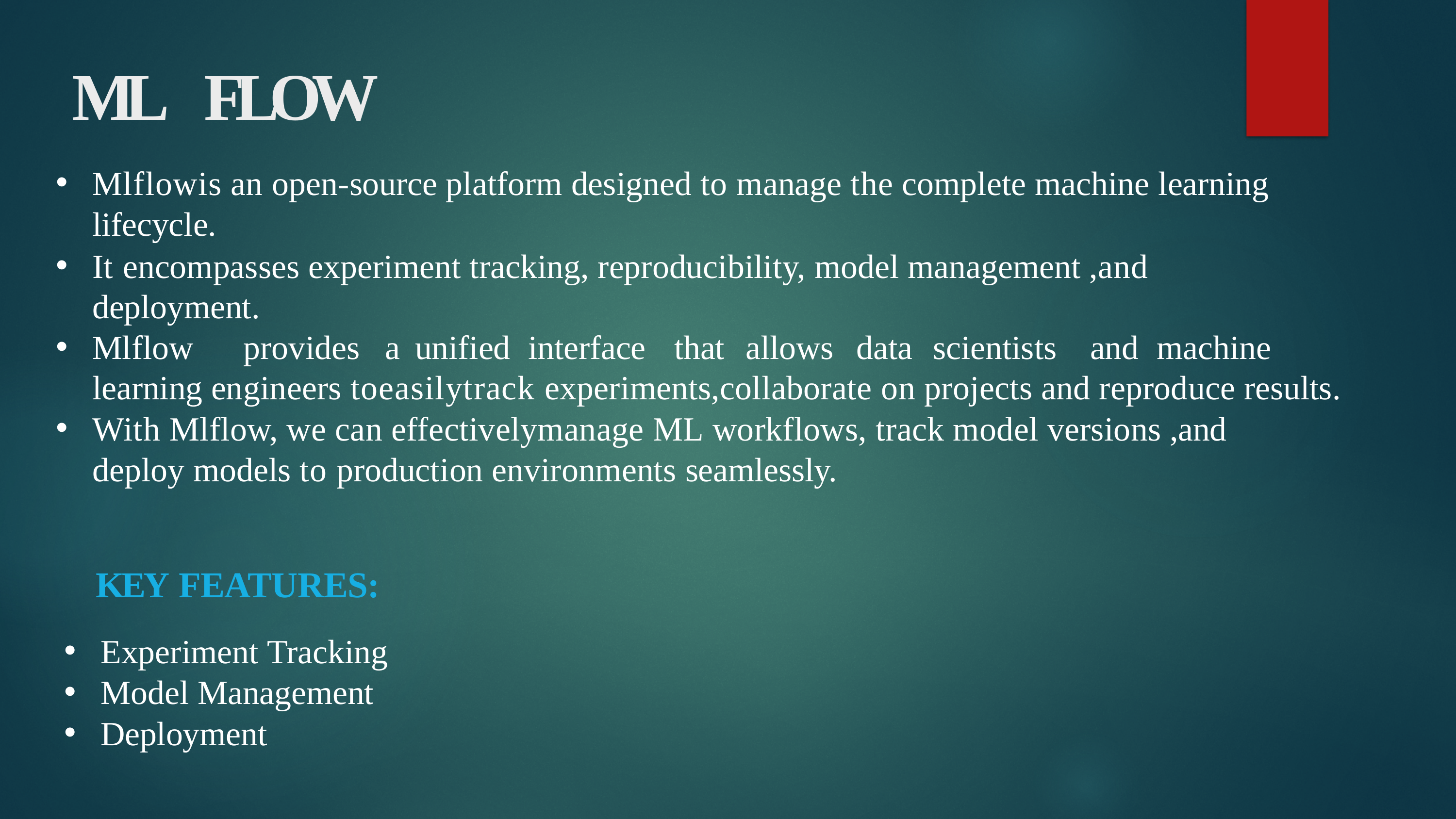

# ML     FLOW
Mlflowis an open-source platform designed to manage the complete machine learning lifecycle.
It encompasses experiment tracking, reproducibility, model management ,and deployment.
Mlflow	provides	a	unified	interface	that	allows	data	scientists	and	machine	learning engineers toeasilytrack experiments,collaborate on projects and reproduce results.
With Mlflow, we can effectivelymanage ML workflows, track model versions ,and deploy models to production environments seamlessly.

KEY FEATURES:
Experiment Tracking
Model Management
Deployment